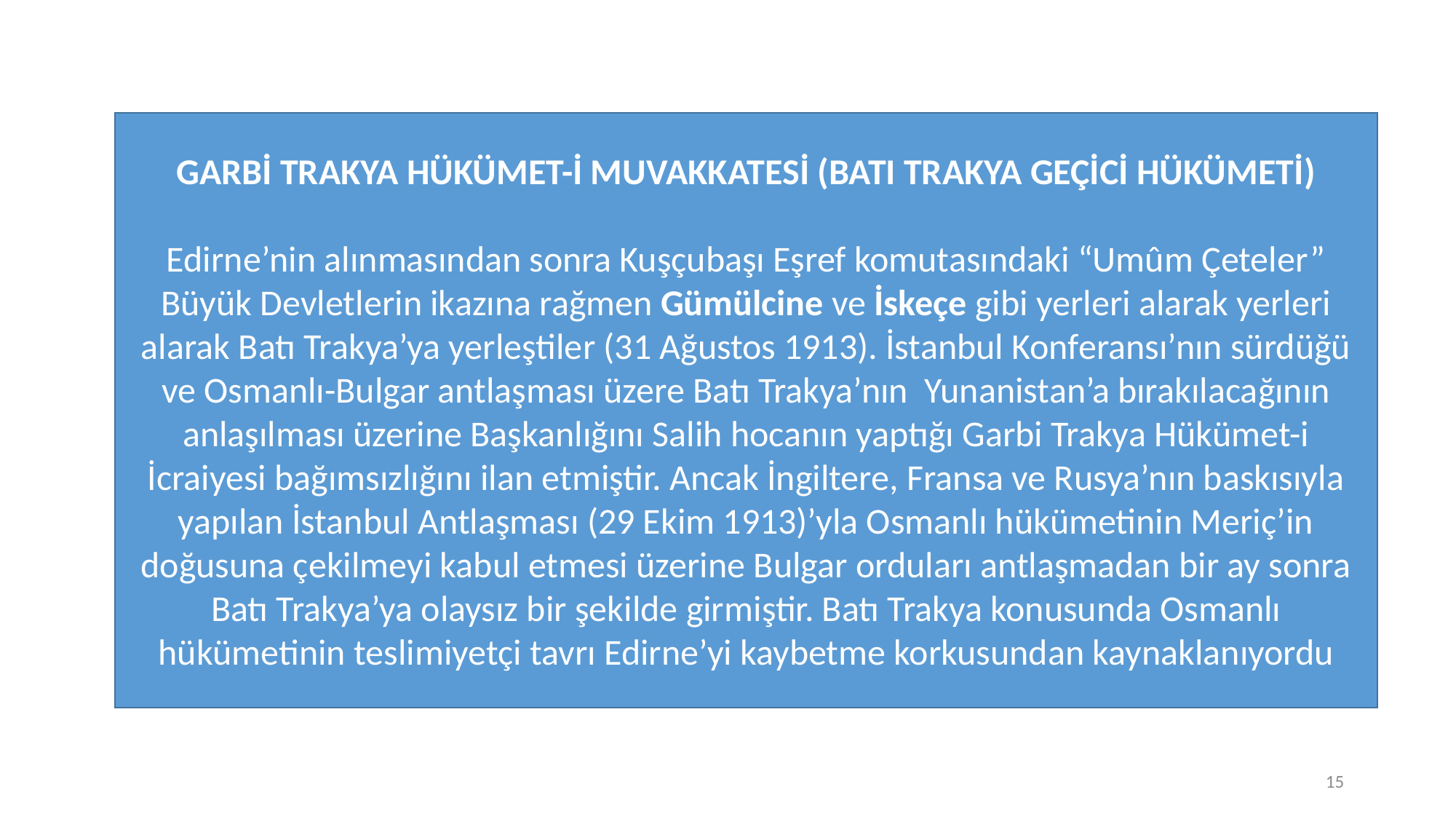

GARBİ TRAKYA HÜKÜMET-İ MUVAKKATESİ (BATI TRAKYA GEÇİCİ HÜKÜMETİ)

Edirne’nin alınmasından sonra Kuşçubaşı Eşref komutasındaki “Umûm Çeteler” Büyük Devletlerin ikazına rağmen Gümülcine ve İskeçe gibi yerleri alarak yerleri alarak Batı Trakya’ya yerleştiler (31 Ağustos 1913). İstanbul Konferansı’nın sürdüğü ve Osmanlı-Bulgar antlaşması üzere Batı Trakya’nın  Yunanistan’a bırakılacağının anlaşılması üzerine Başkanlığını Salih hocanın yaptığı Garbi Trakya Hükümet-i İcraiyesi bağımsızlığını ilan etmiştir. Ancak İngiltere, Fransa ve Rusya’nın baskısıyla yapılan İstanbul Antlaşması (29 Ekim 1913)’yla Osmanlı hükümetinin Meriç’in doğusuna çekilmeyi kabul etmesi üzerine Bulgar orduları antlaşmadan bir ay sonra Batı Trakya’ya olaysız bir şekilde girmiştir. Batı Trakya konusunda Osmanlı hükümetinin teslimiyetçi tavrı Edirne’yi kaybetme korkusundan kaynaklanıyordu
15